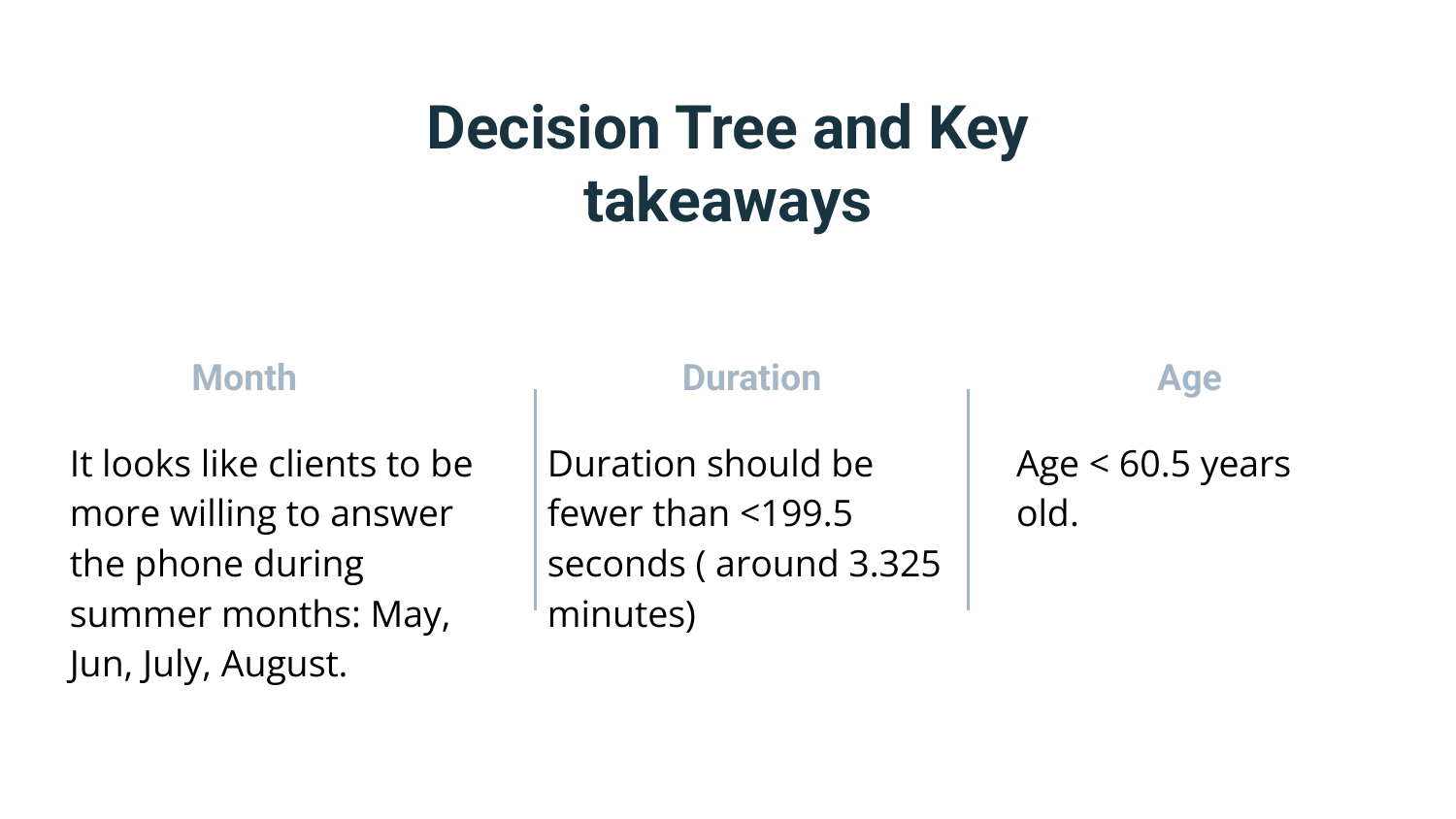

Decision Tree and Key takeaways

# Month
Duration
Age
It looks like clients to be more willing to answer the phone during summer months: May, Jun, July, August.
Duration should be  fewer than <199.5 seconds ( around 3.325 minutes)
Age < 60.5 years old.